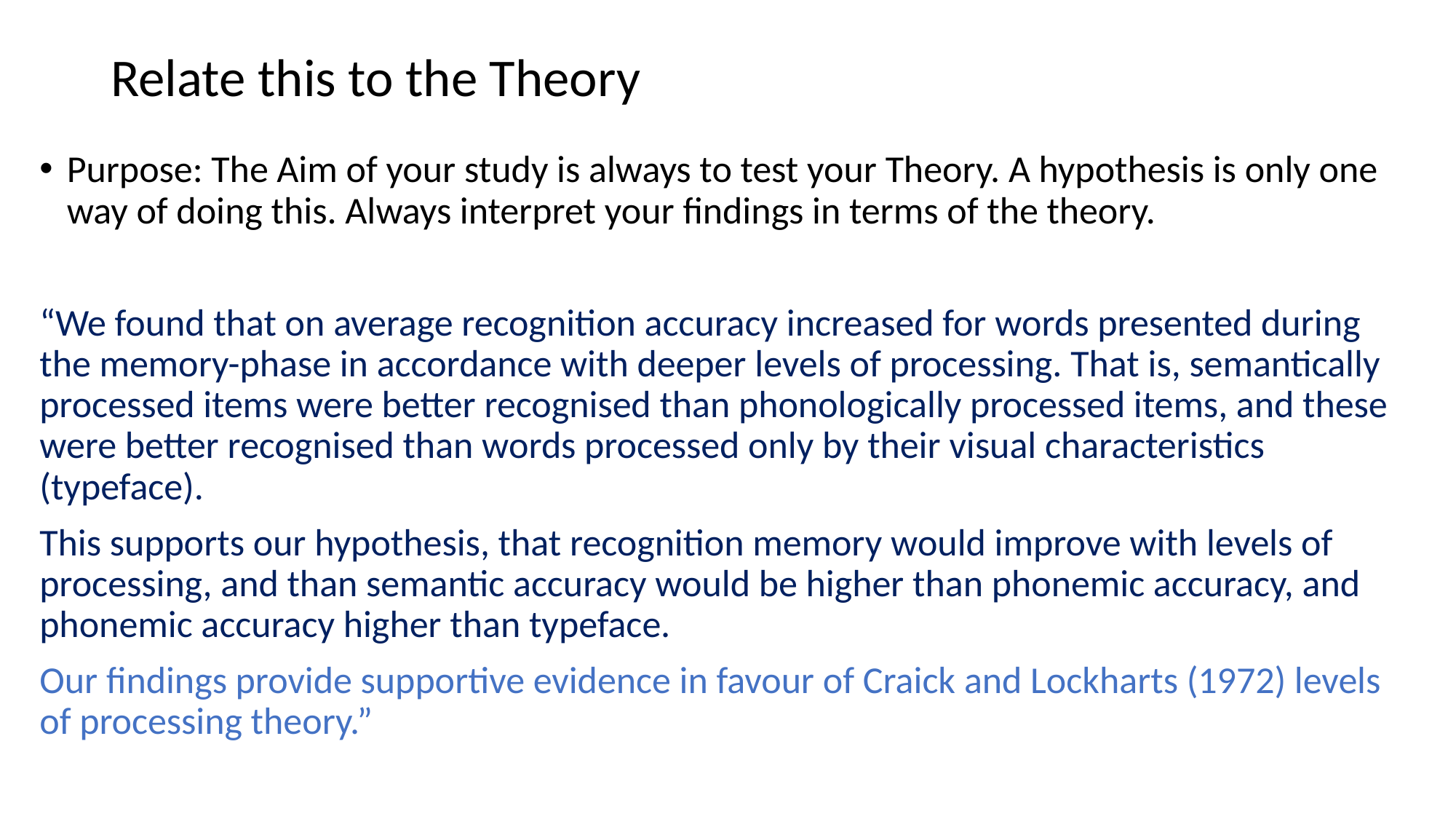

# Relate this to the Theory
Purpose: The Aim of your study is always to test your Theory. A hypothesis is only one way of doing this. Always interpret your findings in terms of the theory.

“We found that on average recognition accuracy increased for words presented during the memory-phase in accordance with deeper levels of processing. That is, semantically processed items were better recognised than phonologically processed items, and these were better recognised than words processed only by their visual characteristics (typeface).
This supports our hypothesis, that recognition memory would improve with levels of processing, and than semantic accuracy would be higher than phonemic accuracy, and phonemic accuracy higher than typeface.
Our findings provide supportive evidence in favour of Craick and Lockharts (1972) levels of processing theory.”